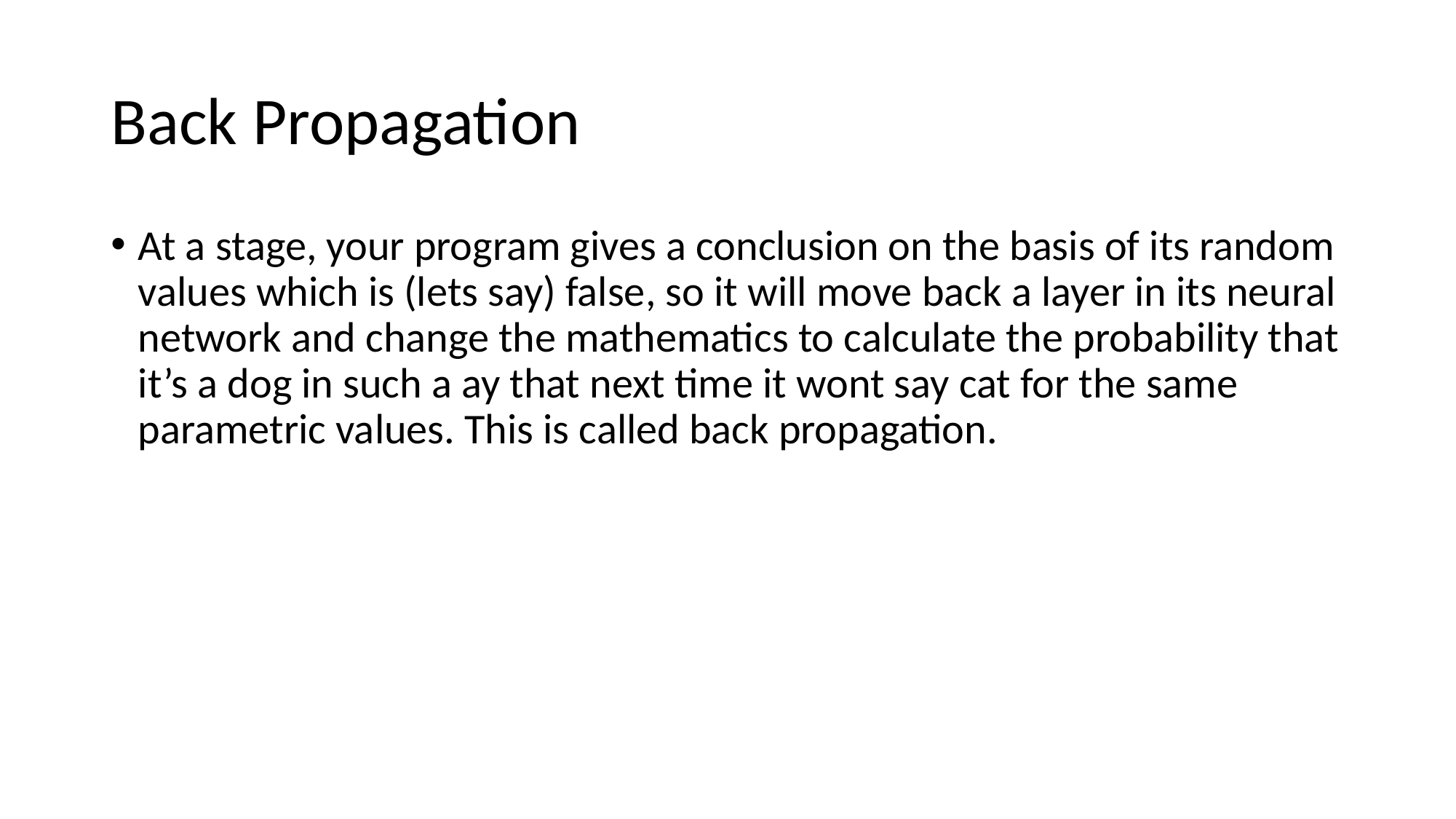

# Back Propagation
At a stage, your program gives a conclusion on the basis of its random values which is (lets say) false, so it will move back a layer in its neural network and change the mathematics to calculate the probability that it’s a dog in such a ay that next time it wont say cat for the same parametric values. This is called back propagation.